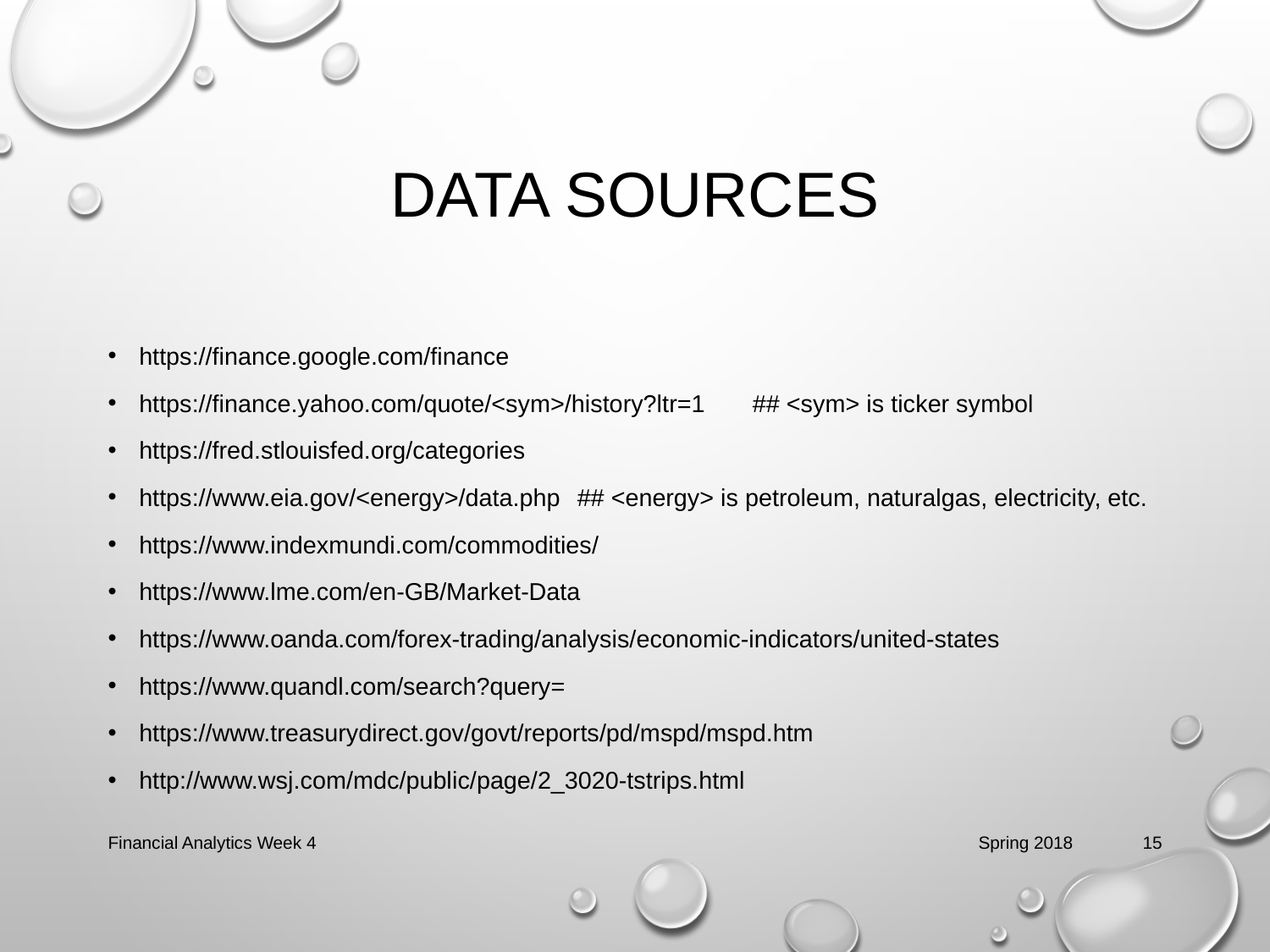

# Data Sources
https://finance.google.com/finance
https://finance.yahoo.com/quote/<sym>/history?ltr=1	## <sym> is ticker symbol
https://fred.stlouisfed.org/categories
https://www.eia.gov/<energy>/data.php	## <energy> is petroleum, naturalgas, electricity, etc.
https://www.indexmundi.com/commodities/
https://www.lme.com/en-GB/Market-Data
https://www.oanda.com/forex-trading/analysis/economic-indicators/united-states
https://www.quandl.com/search?query=
https://www.treasurydirect.gov/govt/reports/pd/mspd/mspd.htm
http://www.wsj.com/mdc/public/page/2_3020-tstrips.html
Financial Analytics Week 4
Spring 2018
15